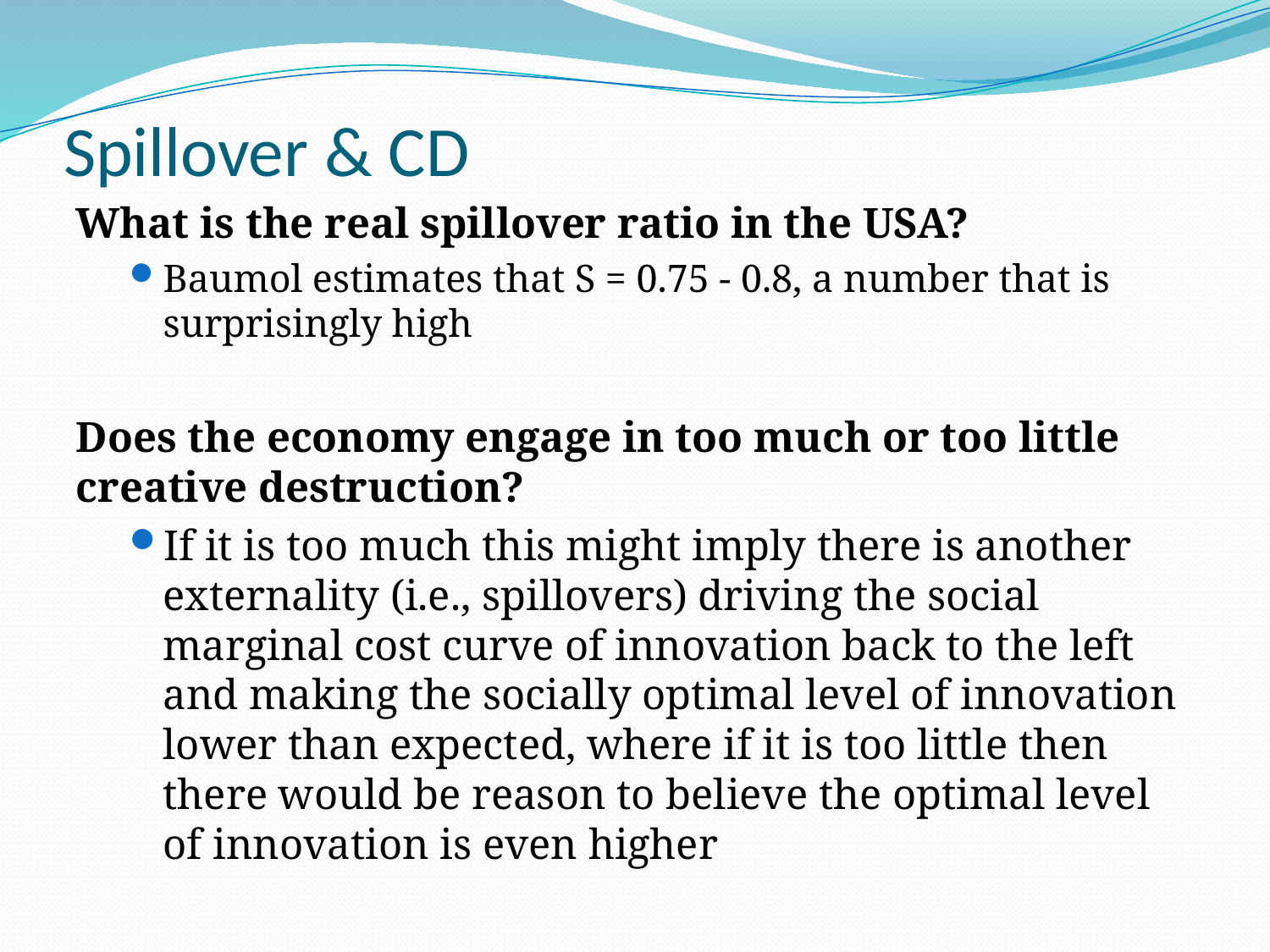

# Spillover & CD
What is the real spillover ratio in the USA?
Baumol estimates that S = 0.75 - 0.8, a number that is surprisingly high

Does the economy engage in too much or too little creative destruction?
If it is too much this might imply there is another externality (i.e., spillovers) driving the social marginal cost curve of innovation back to the left and making the socially optimal level of innovation lower than expected, where if it is too little then there would be reason to believe the optimal level of innovation is even higher